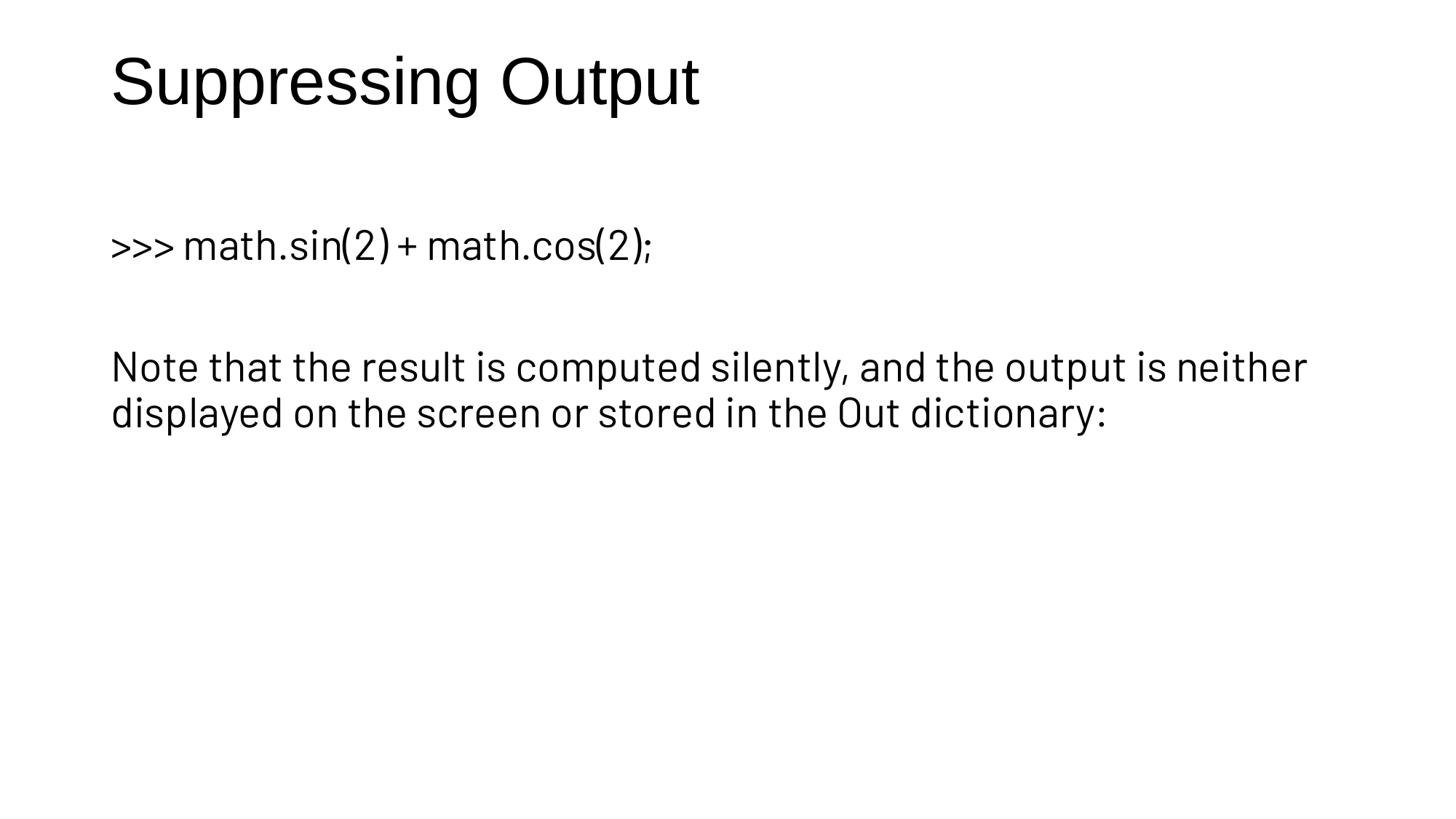

# Suppressing Output
>>> math.sin(2) + math.cos(2);

Note that the result is computed silently, and the output is neither displayed on the screen or stored in the Out dictionary: